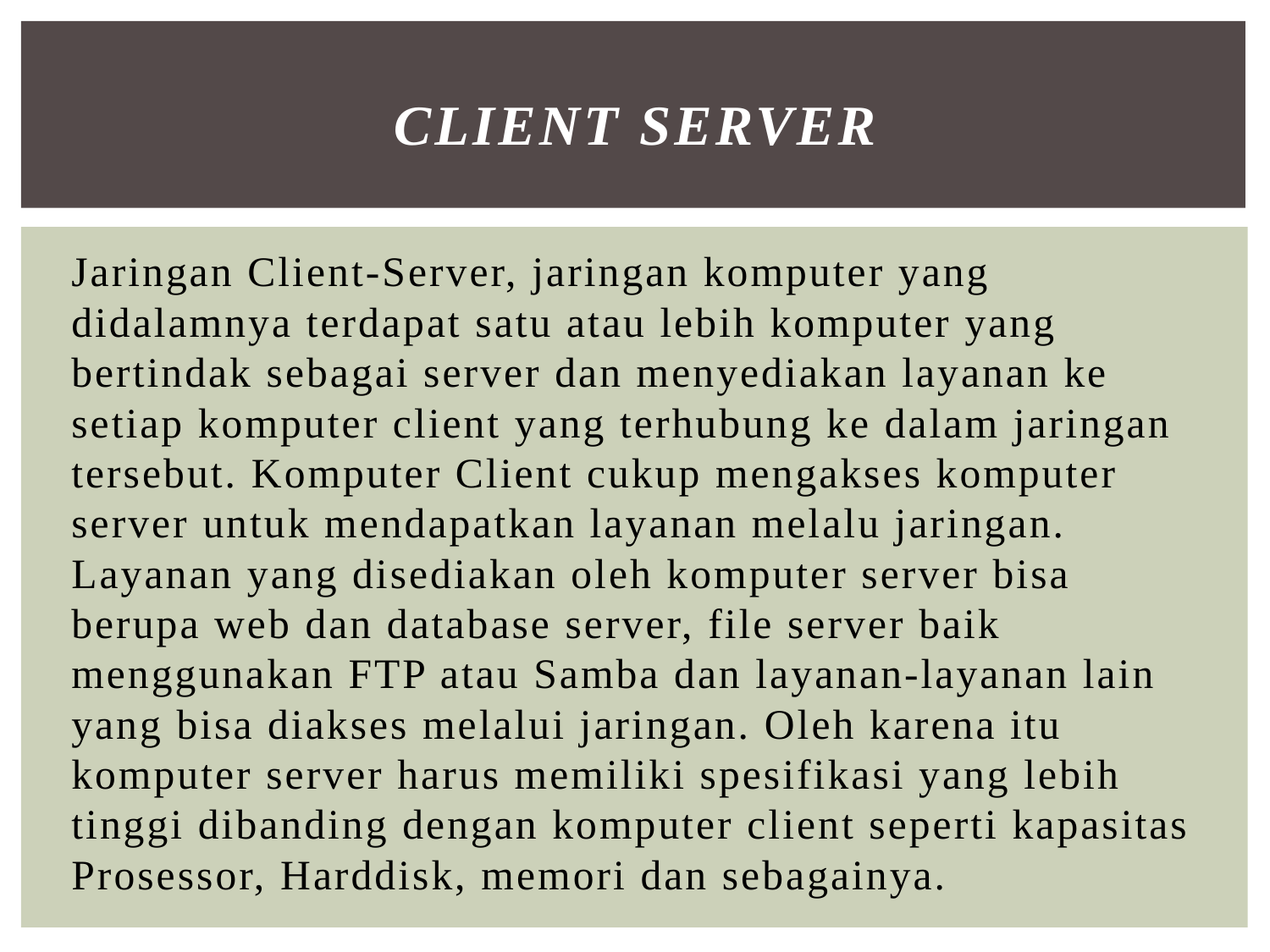

# Client server
Jaringan Client-Server, jaringan komputer yang didalamnya terdapat satu atau lebih komputer yang bertindak sebagai server dan menyediakan layanan ke setiap komputer client yang terhubung ke dalam jaringan tersebut. Komputer Client cukup mengakses komputer server untuk mendapatkan layanan melalu jaringan. Layanan yang disediakan oleh komputer server bisa berupa web dan database server, file server baik menggunakan FTP atau Samba dan layanan-layanan lain yang bisa diakses melalui jaringan. Oleh karena itu komputer server harus memiliki spesifikasi yang lebih tinggi dibanding dengan komputer client seperti kapasitas Prosessor, Harddisk, memori dan sebagainya.